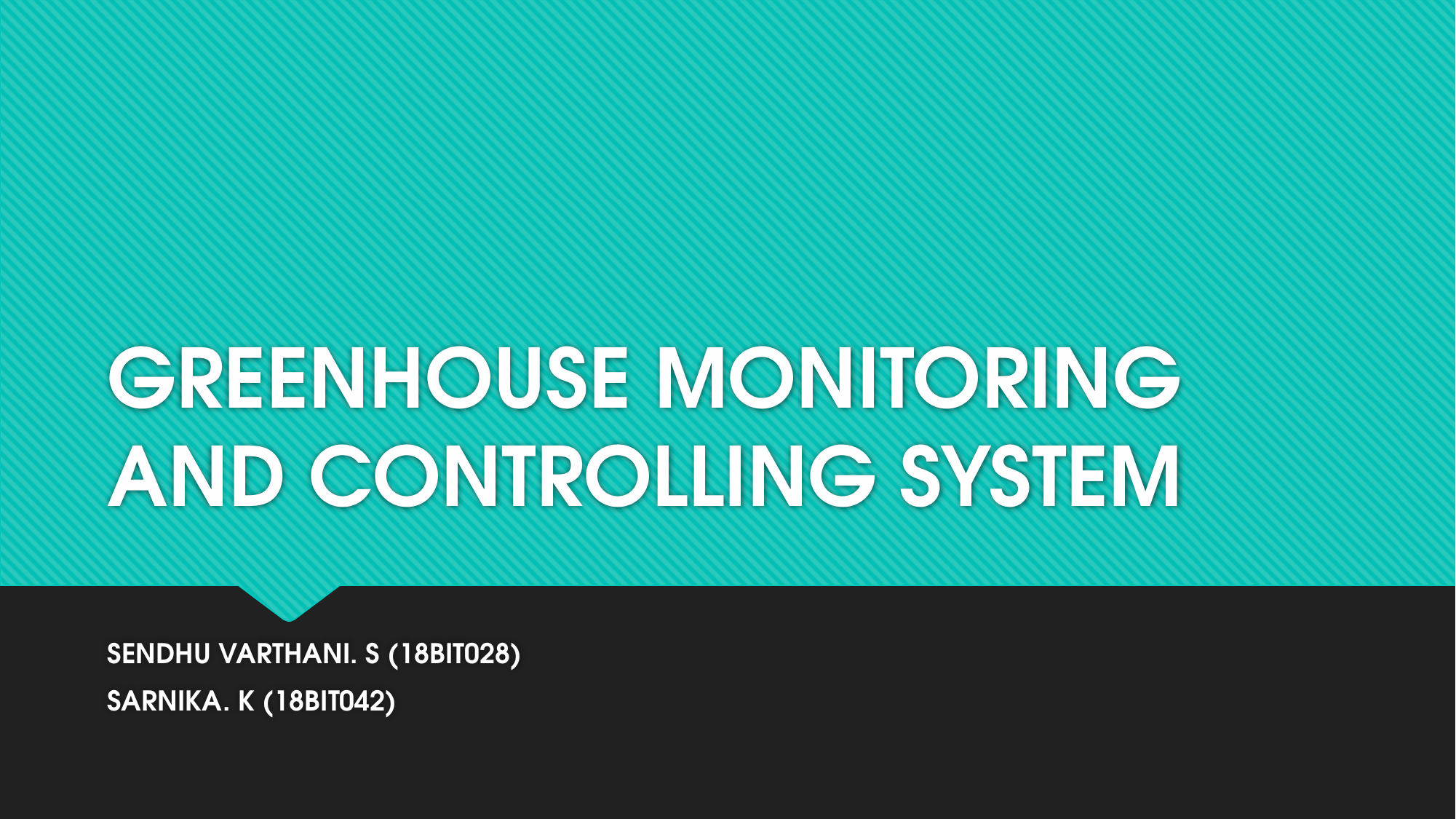

# GREENHOUSE MONITORING AND CONTROLLING SYSTEM
SENDHU VARTHANI. S (18BIT028)
SARNIKA. K (18BIT042)